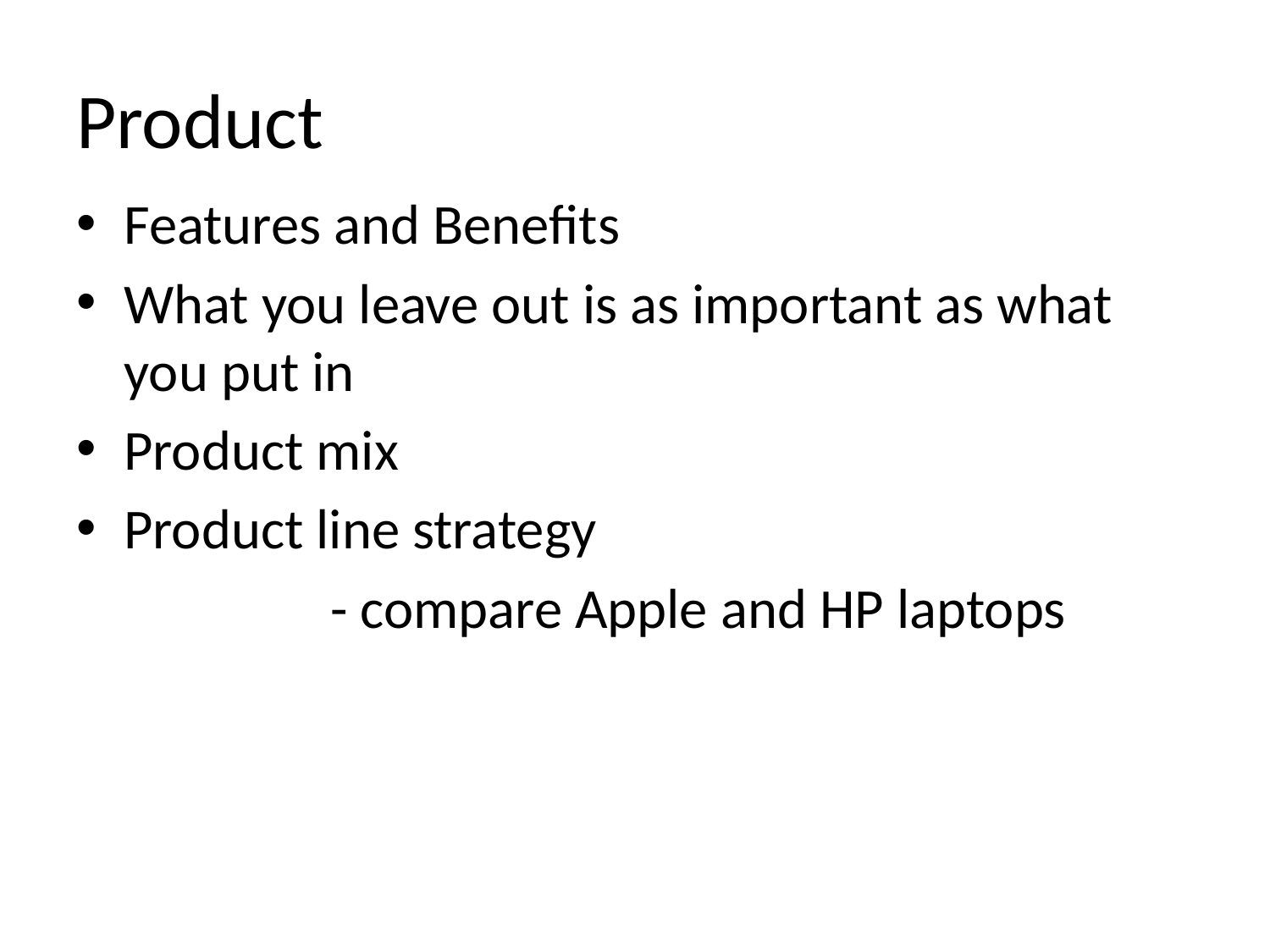

# Product
Features and Benefits
What you leave out is as important as what you put in
Product mix
Product line strategy
		- compare Apple and HP laptops